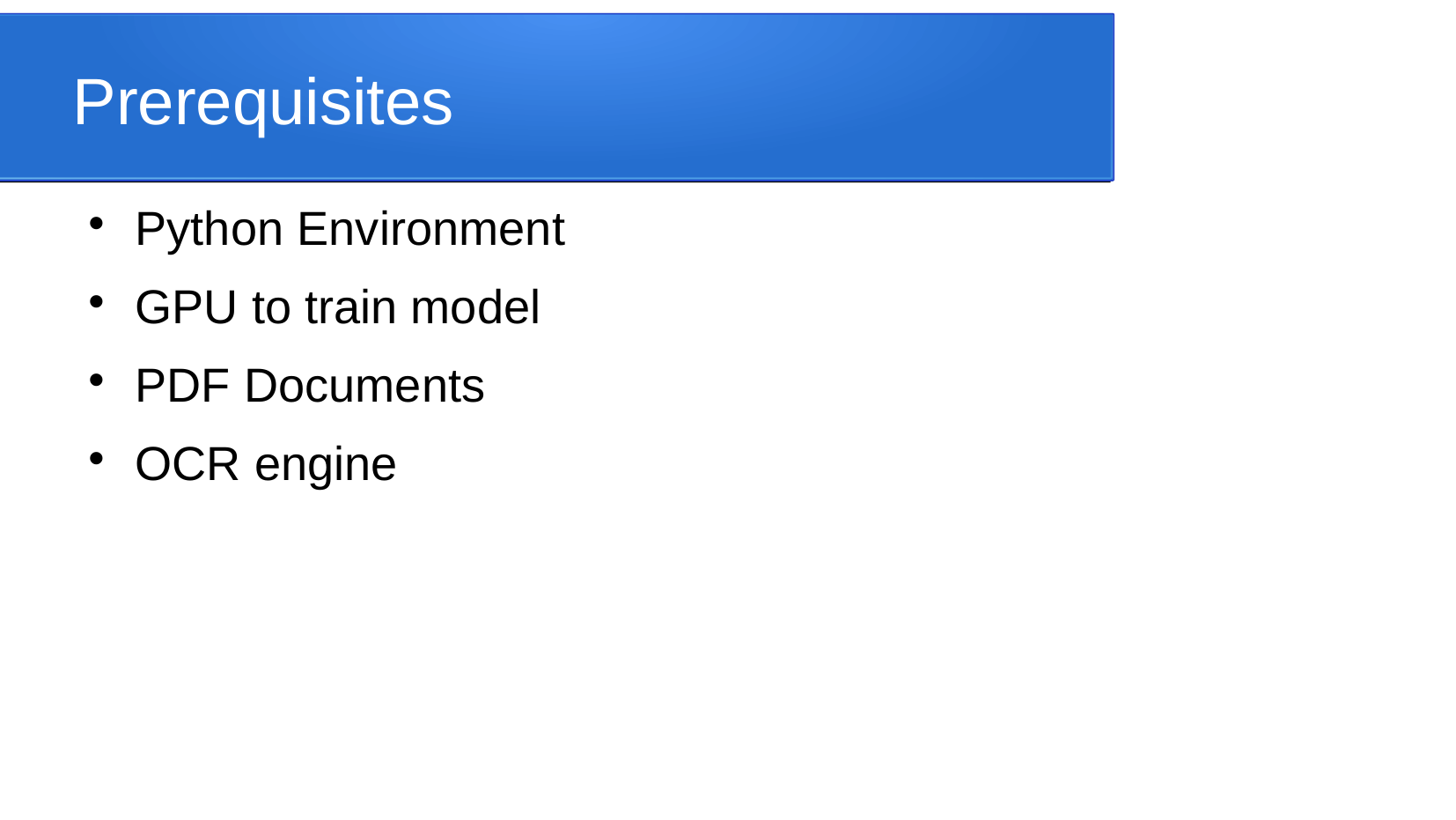

Prerequisites
Python Environment
GPU to train model
PDF Documents
OCR engine